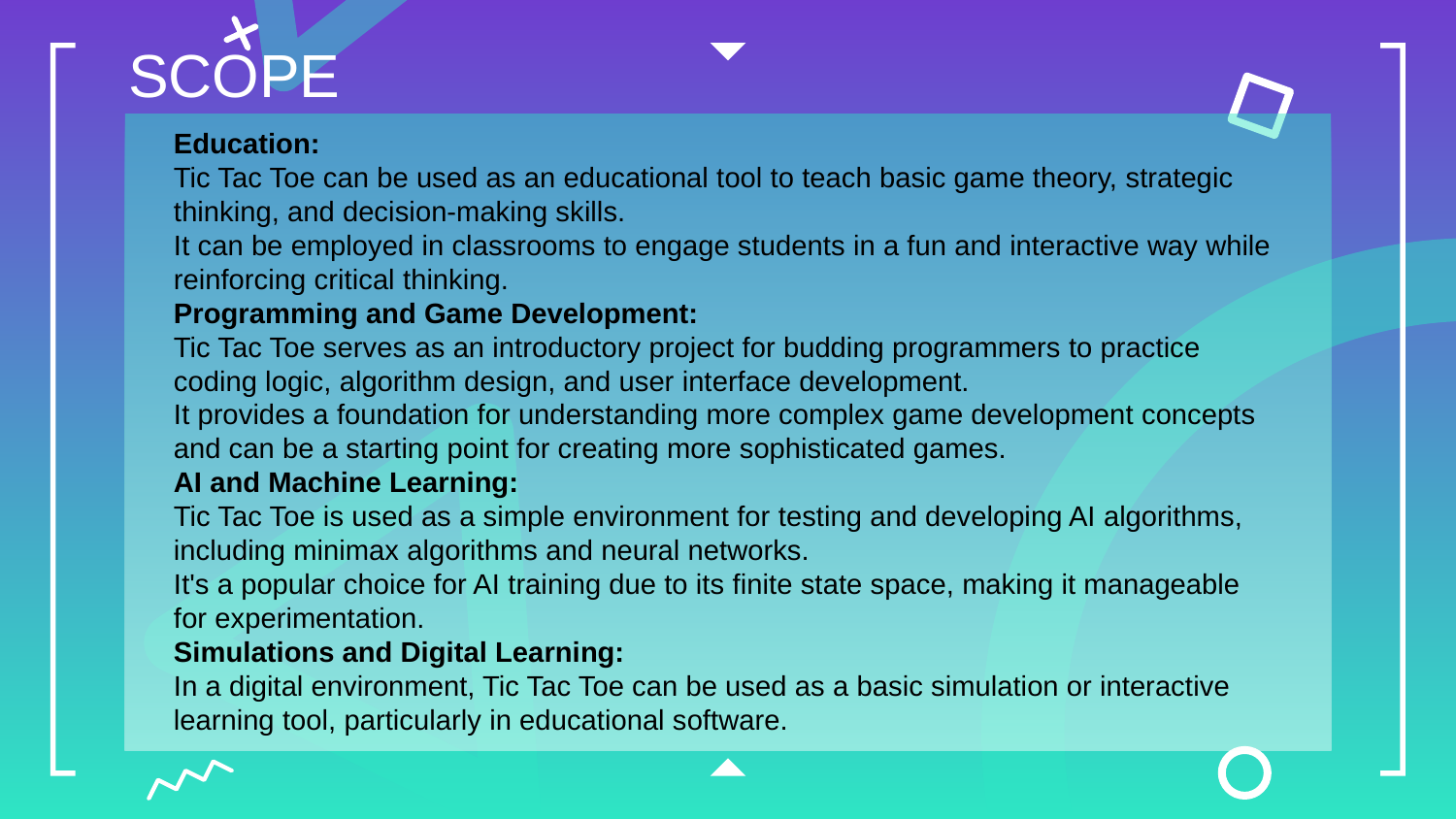

# SCOPE

Education:
Tic Tac Toe can be used as an educational tool to teach basic game theory, strategic thinking, and decision-making skills.
It can be employed in classrooms to engage students in a fun and interactive way while reinforcing critical thinking.
Programming and Game Development:
Tic Tac Toe serves as an introductory project for budding programmers to practice coding logic, algorithm design, and user interface development.
It provides a foundation for understanding more complex game development concepts and can be a starting point for creating more sophisticated games.
AI and Machine Learning:
Tic Tac Toe is used as a simple environment for testing and developing AI algorithms, including minimax algorithms and neural networks.
It's a popular choice for AI training due to its finite state space, making it manageable for experimentation.
Simulations and Digital Learning:
In a digital environment, Tic Tac Toe can be used as a basic simulation or interactive learning tool, particularly in educational software.